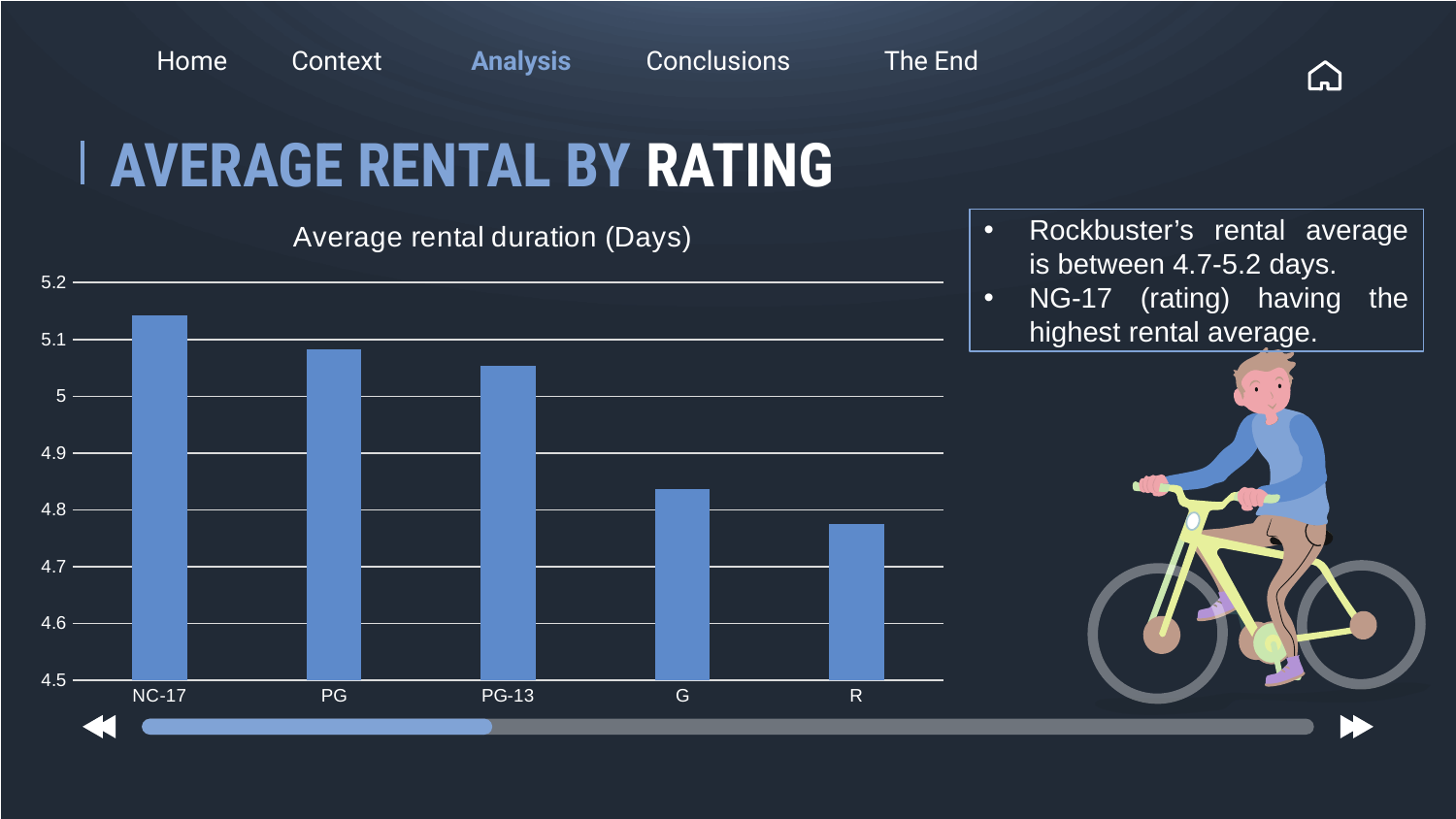

Home
Context
Analysis
Conclusions
The End

# AVERAGE RENTAL BY RATING

### Chart: Average rental duration (Days)

| Category | average_rental_duration |
|---|---|
| NC-17 | 5.142857143 |
| PG | 5.082474227 |
| PG-13 | 5.053811659 |
| G | 4.837078652 |
| R | 4.774358974 |
Rockbuster’s rental average is between 4.7-5.2 days.
NG-17 (rating) having the highest rental average.